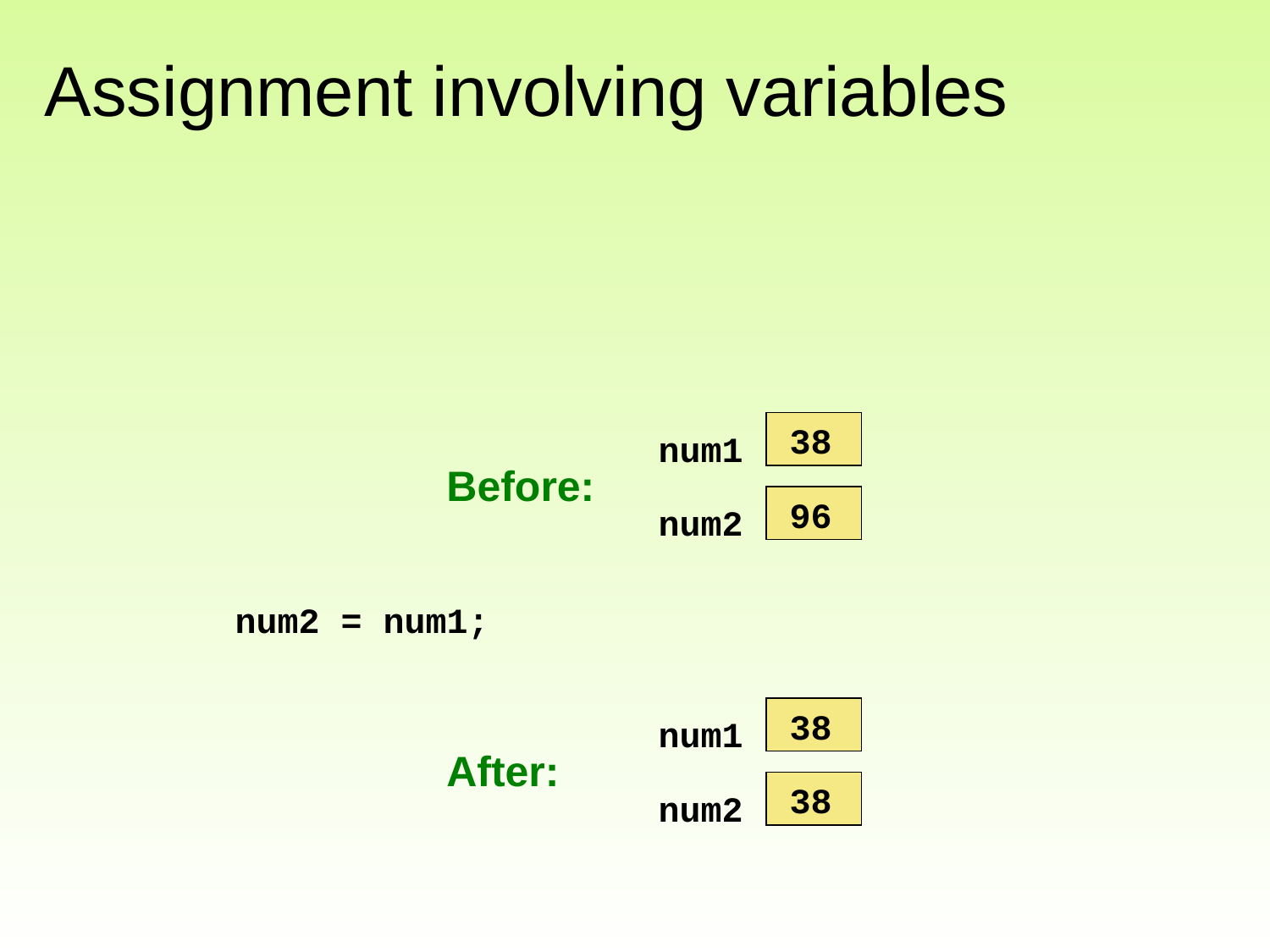

# Assignment involving variables

38
num1
Before:

96
num2
num2 = num1;

38
num1
After:

38
num2